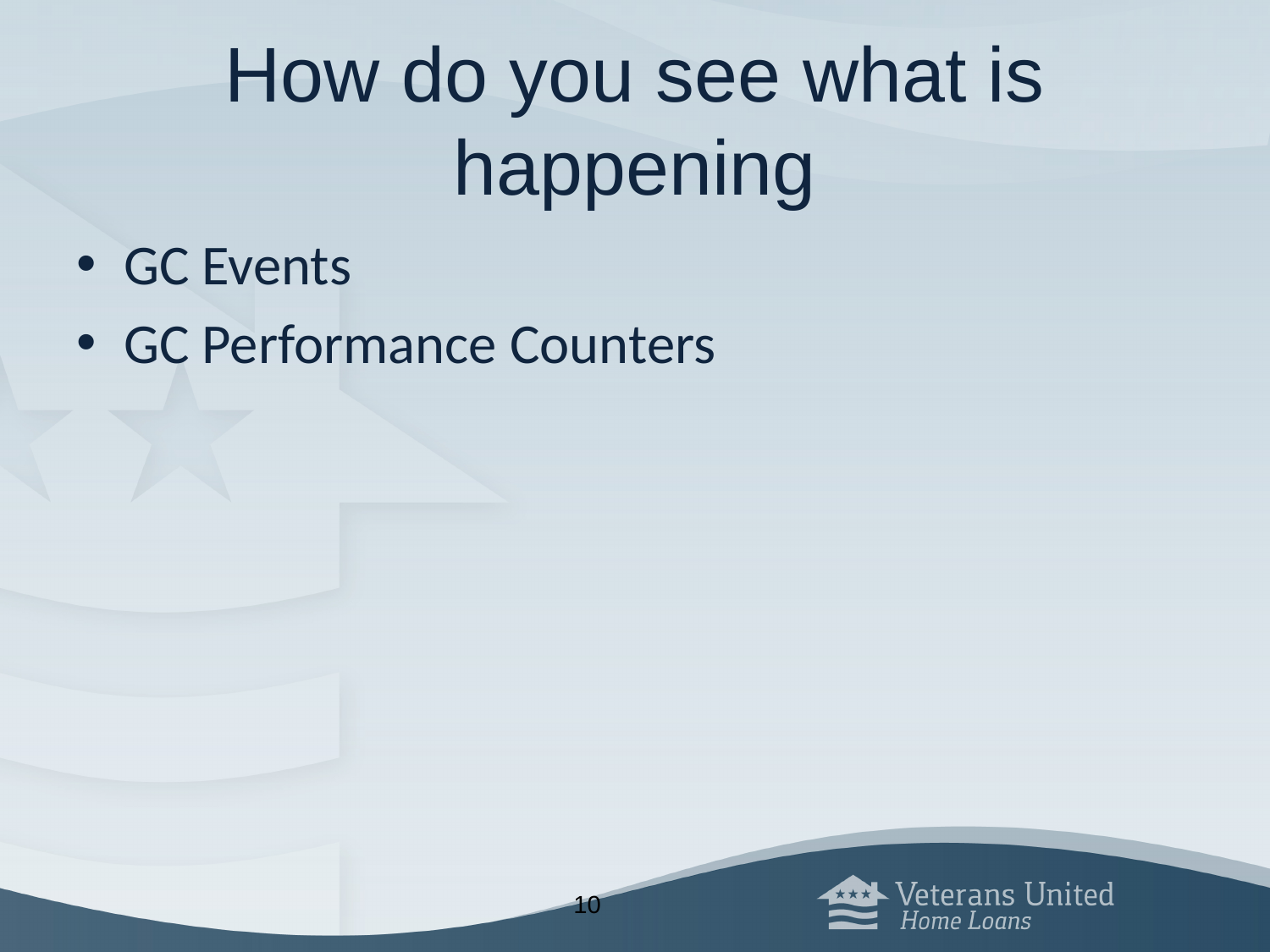

# How do you see what is happening
GC Events
GC Performance Counters
10